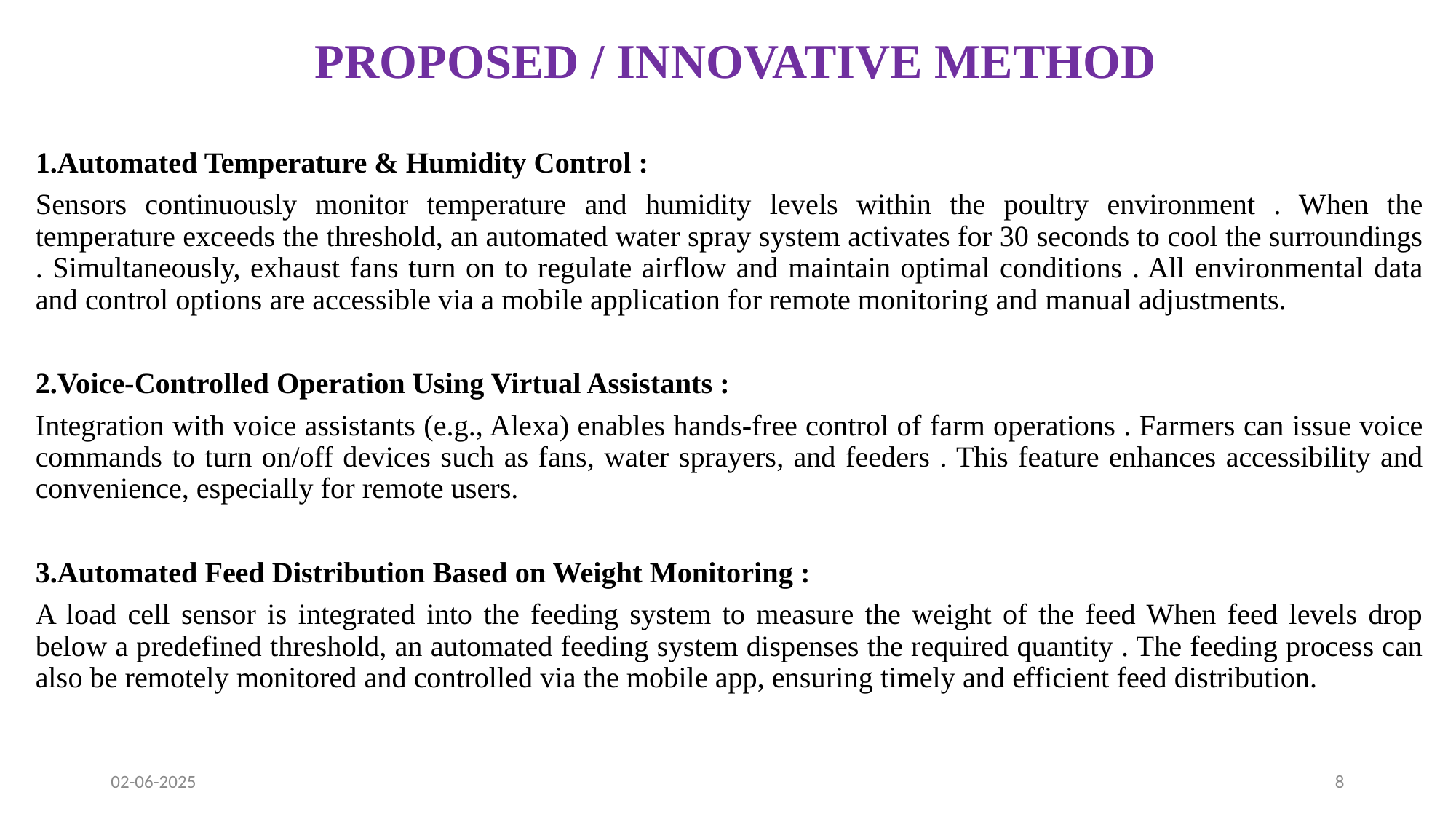

# PROPOSED / INNOVATIVE METHOD
1.Automated Temperature & Humidity Control :
Sensors continuously monitor temperature and humidity levels within the poultry environment . When the temperature exceeds the threshold, an automated water spray system activates for 30 seconds to cool the surroundings . Simultaneously, exhaust fans turn on to regulate airflow and maintain optimal conditions . All environmental data and control options are accessible via a mobile application for remote monitoring and manual adjustments.

2.Voice-Controlled Operation Using Virtual Assistants :
Integration with voice assistants (e.g., Alexa) enables hands-free control of farm operations . Farmers can issue voice commands to turn on/off devices such as fans, water sprayers, and feeders . This feature enhances accessibility and convenience, especially for remote users.

3.Automated Feed Distribution Based on Weight Monitoring :
A load cell sensor is integrated into the feeding system to measure the weight of the feed When feed levels drop below a predefined threshold, an automated feeding system dispenses the required quantity . The feeding process can also be remotely monitored and controlled via the mobile app, ensuring timely and efficient feed distribution.
02-06-2025
8